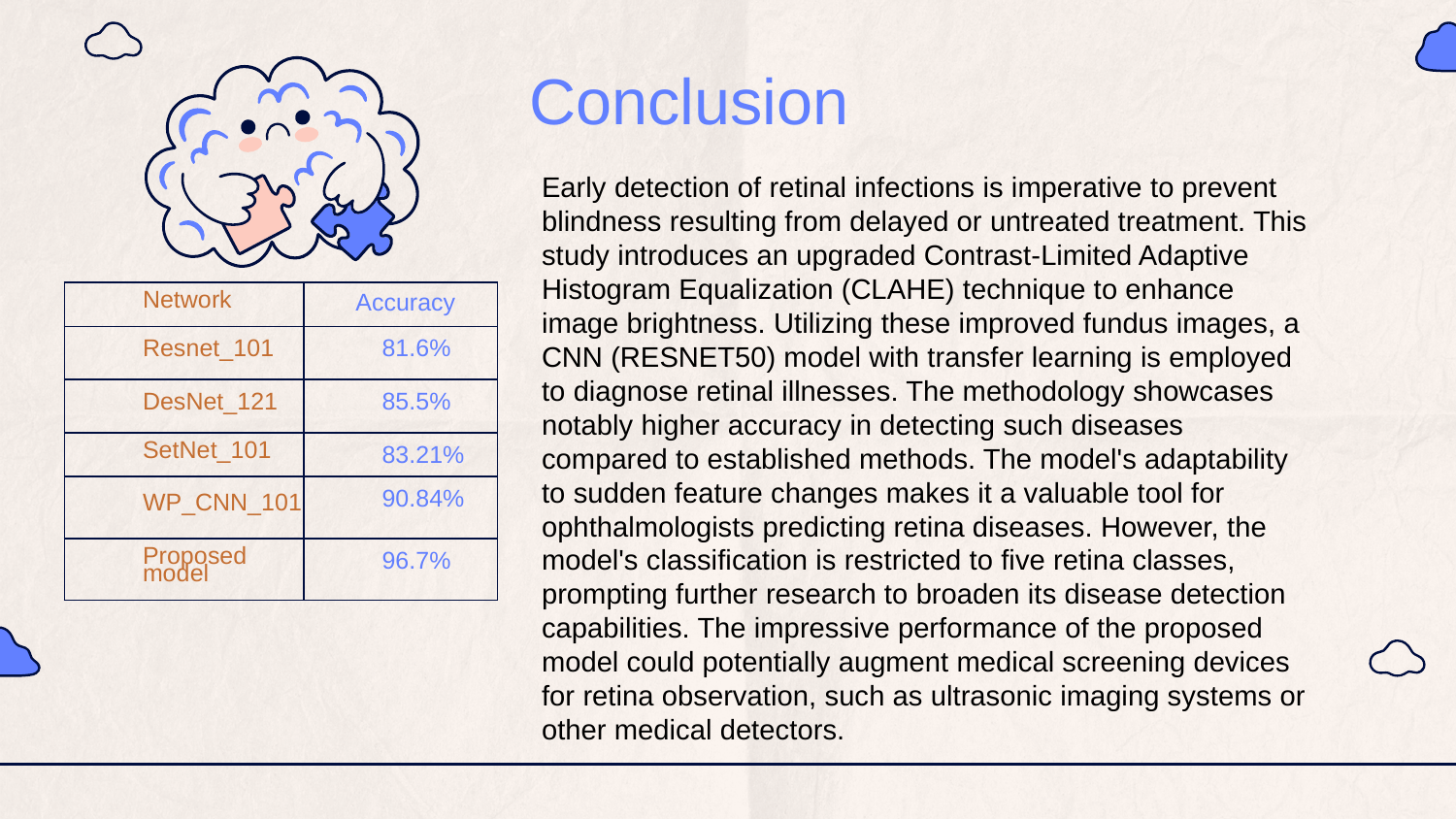

# Conclusion

Early detection of retinal infections is imperative to prevent blindness resulting from delayed or untreated treatment. This study introduces an upgraded Contrast-Limited Adaptive Histogram Equalization (CLAHE) technique to enhance image brightness. Utilizing these improved fundus images, a CNN (RESNET50) model with transfer learning is employed to diagnose retinal illnesses. The methodology showcases notably higher accuracy in detecting such diseases compared to established methods. The model's adaptability to sudden feature changes makes it a valuable tool for ophthalmologists predicting retina diseases. However, the model's classification is restricted to five retina classes, prompting further research to broaden its disease detection capabilities. The impressive performance of the proposed model could potentially augment medical screening devices for retina observation, such as ultrasonic imaging systems or other medical detectors.
Accuracy
| Network |  |
| --- | --- |
| Resnet\_101 | 81.6% |
| DesNet\_121 | 85.5% |
| SetNet\_101 | 83.21% |
| WP\_CNN\_101 | 90.84% |
| Proposed model | 96.7% |